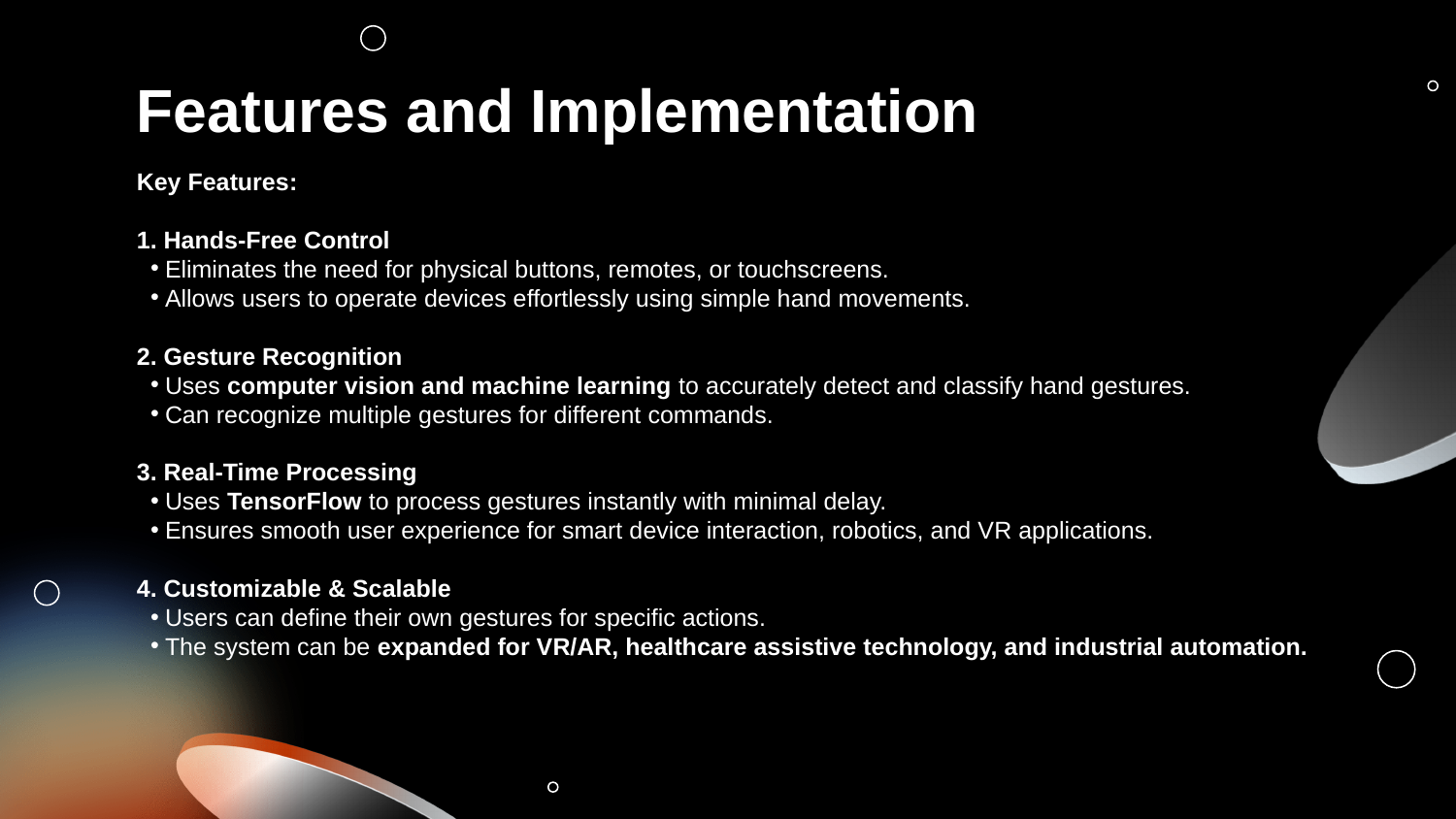

# Features and Implementation
Key Features:

1. Hands-Free Control
Eliminates the need for physical buttons, remotes, or touchscreens.
Allows users to operate devices effortlessly using simple hand movements.

2. Gesture Recognition
Uses computer vision and machine learning to accurately detect and classify hand gestures.
Can recognize multiple gestures for different commands.

3. Real-Time Processing
Uses TensorFlow to process gestures instantly with minimal delay.
Ensures smooth user experience for smart device interaction, robotics, and VR applications.

4. Customizable & Scalable
Users can define their own gestures for specific actions.
The system can be expanded for VR/AR, healthcare assistive technology, and industrial automation.